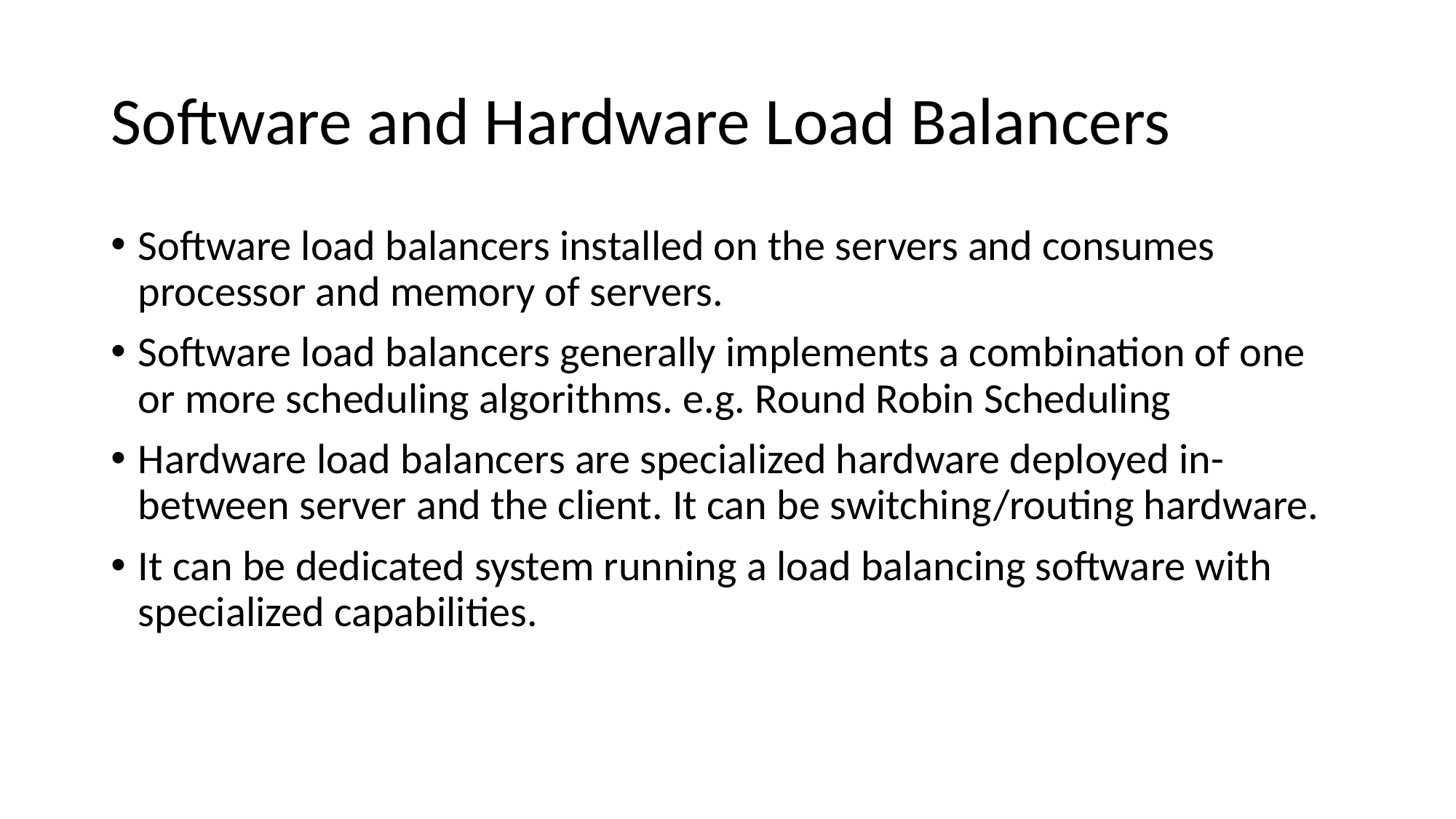

# Software and Hardware Load Balancers
Software load balancers installed on the servers and consumes processor and memory of servers.
Software load balancers generally implements a combination of one or more scheduling algorithms. e.g. Round Robin Scheduling
Hardware load balancers are specialized hardware deployed in-between server and the client. It can be switching/routing hardware.
It can be dedicated system running a load balancing software with specialized capabilities.